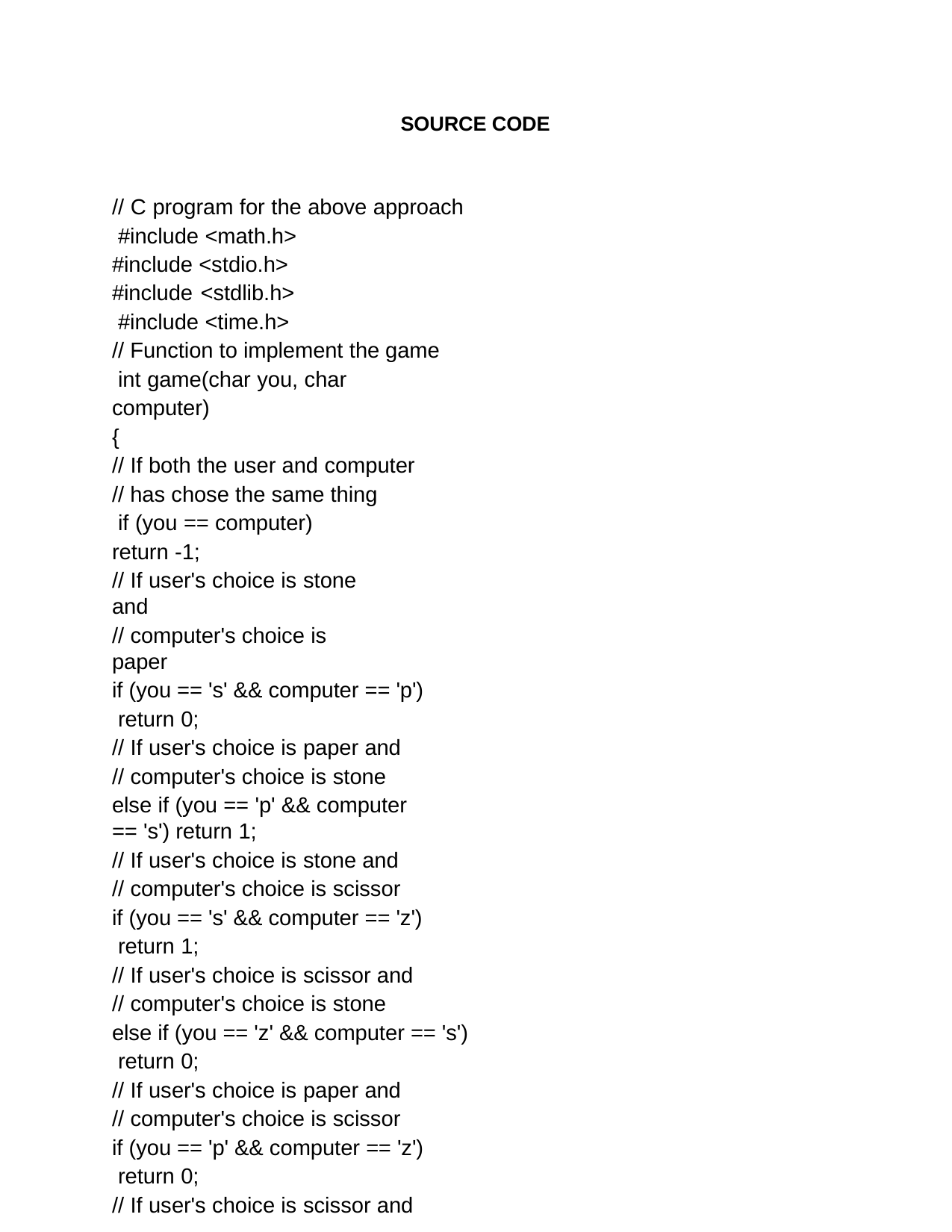

SOURCE CODE

// C program for the above approach  #include <math.h>
#include <stdio.h>  #include <stdlib.h>  #include <time.h>
// Function to implement the game  int game(char you, char computer)
{
// If both the user and computer
// has chose the same thing  if (you == computer)
return -1;
// If user's choice is stone and
// computer's choice is paper
if (you == 's' && computer == 'p')  return 0;
// If user's choice is paper and
// computer's choice is stone
else if (you == 'p' && computer == 's') return 1;
// If user's choice is stone and
// computer's choice is scissor
if (you == 's' && computer == 'z')  return 1;
// If user's choice is scissor and
// computer's choice is stone
else if (you == 'z' && computer == 's')  return 0;
// If user's choice is paper and
// computer's choice is scissor
if (you == 'p' && computer == 'z')  return 0;
// If user's choice is scissor and